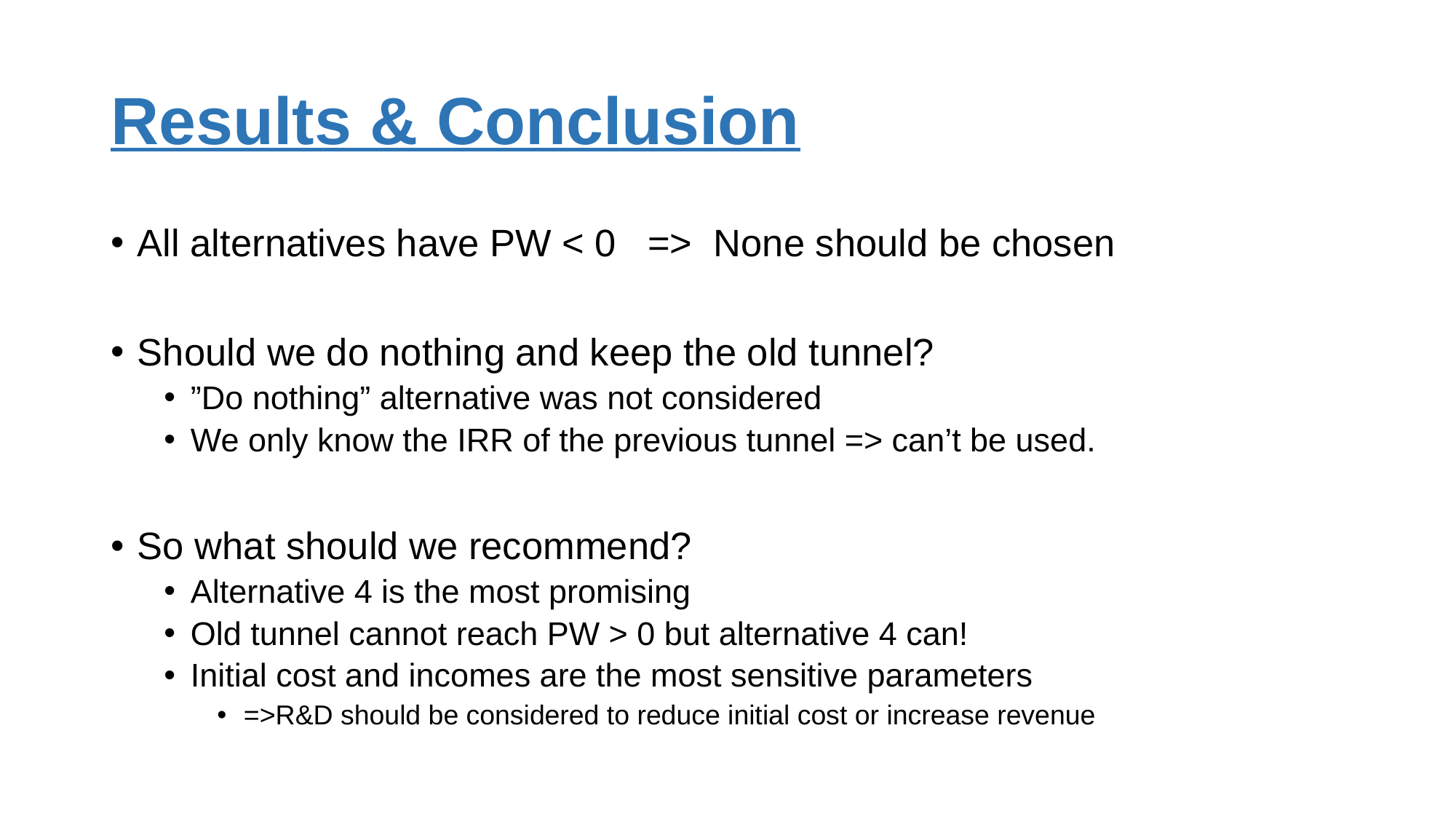

# Results & Conclusion
All alternatives have PW < 0   =>  None should be chosen

Should we do nothing and keep the old tunnel?
”Do nothing” alternative was not considered
We only know the IRR of the previous tunnel => can’t be used.

So what should we recommend?
Alternative 4 is the most promising
Old tunnel cannot reach PW > 0 but alternative 4 can!
Initial cost and incomes are the most sensitive parameters
=>R&D should be considered to reduce initial cost or increase revenue